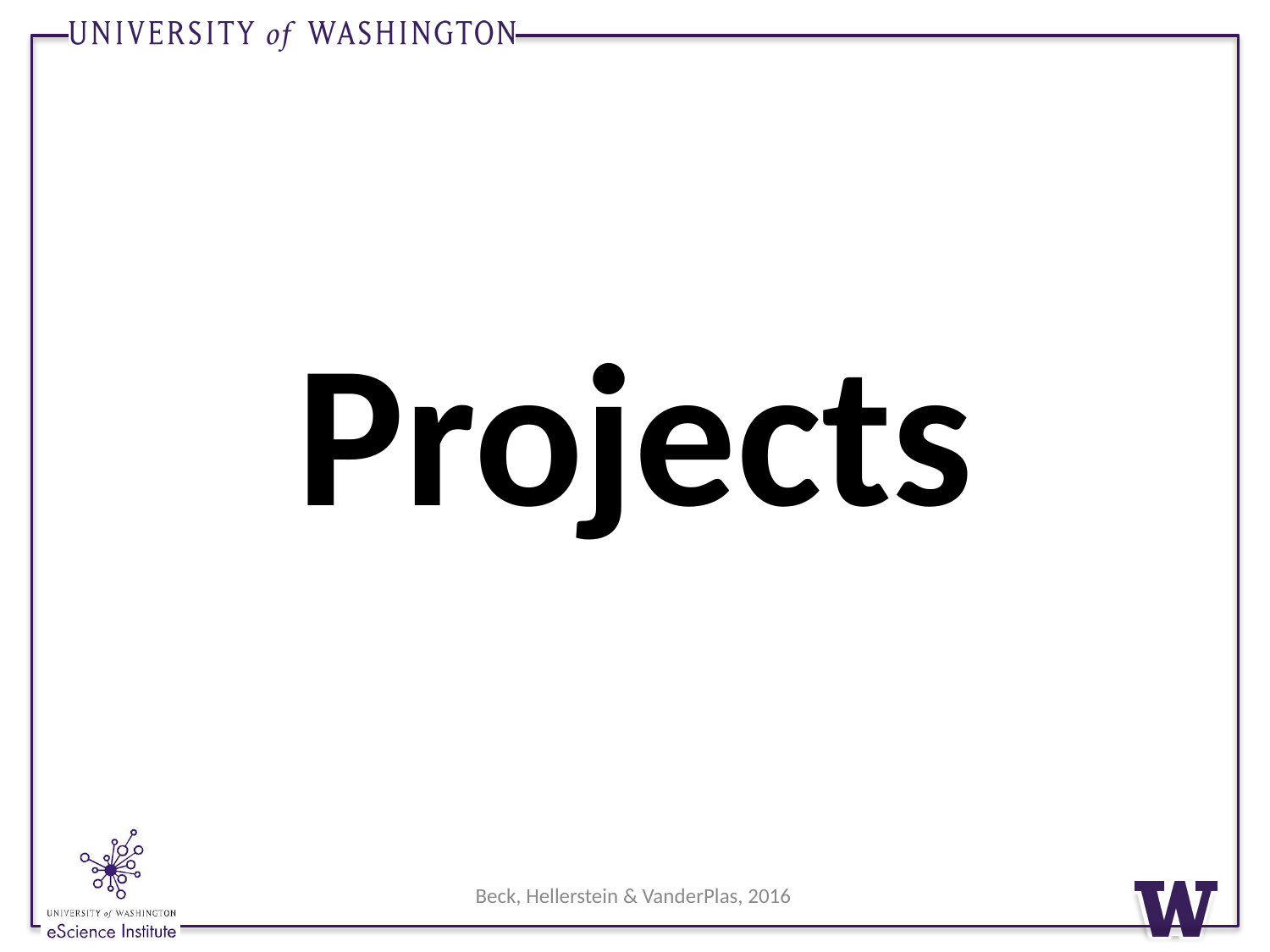

# Projects
Beck, Hellerstein & VanderPlas, 2016